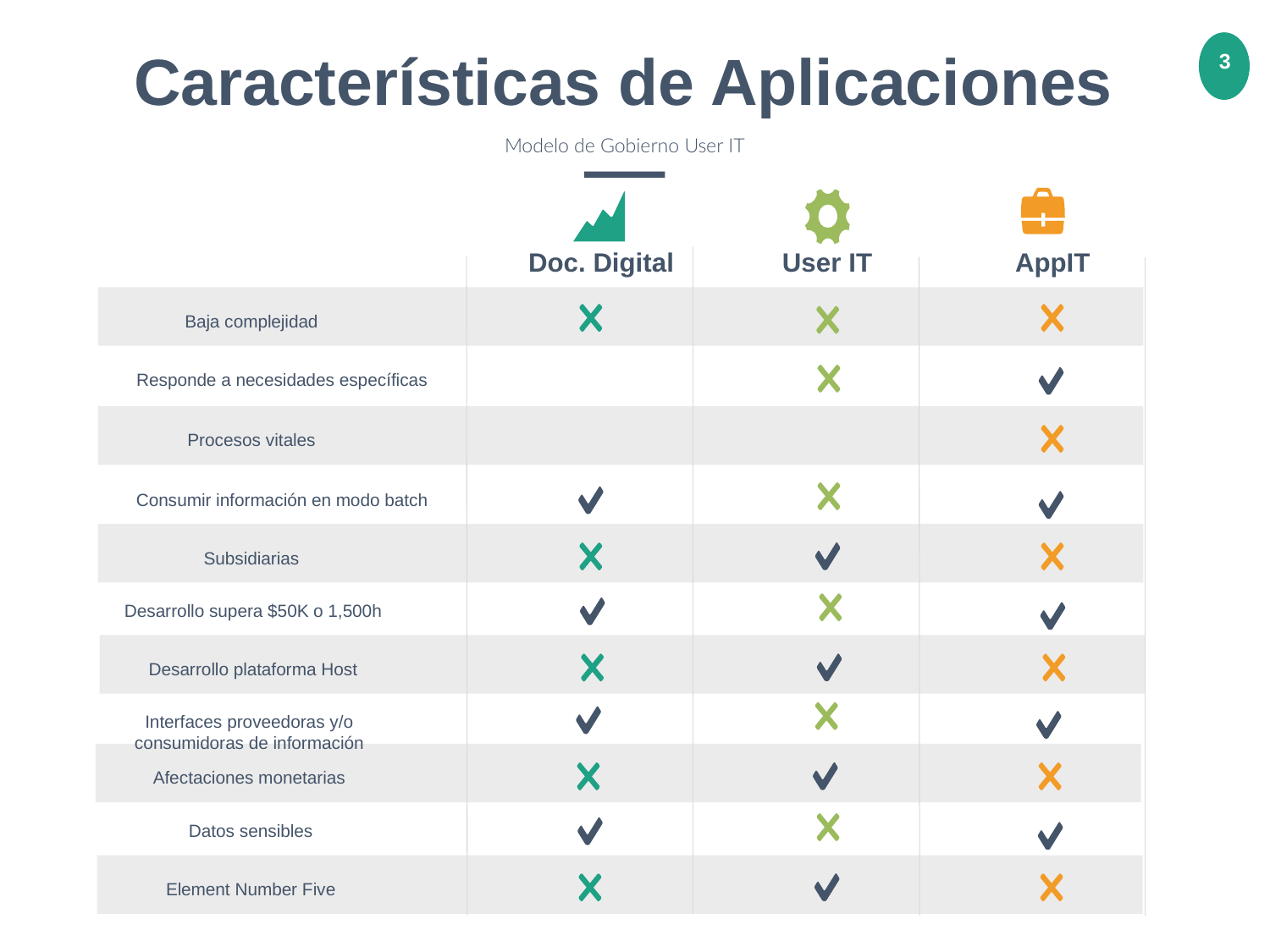

Características de Aplicaciones
Modelo de Gobierno User IT

Doc. Digital
User IT
AppIT

Baja complejidad

Responde a necesidades específicas

Procesos vitales

Consumir información en modo batch

Subsidiarias

Desarrollo supera $50K o 1,500h

Desarrollo plataforma Host

Interfaces proveedoras y/o consumidoras de información

Afectaciones monetarias

Datos sensibles

Element Number Five